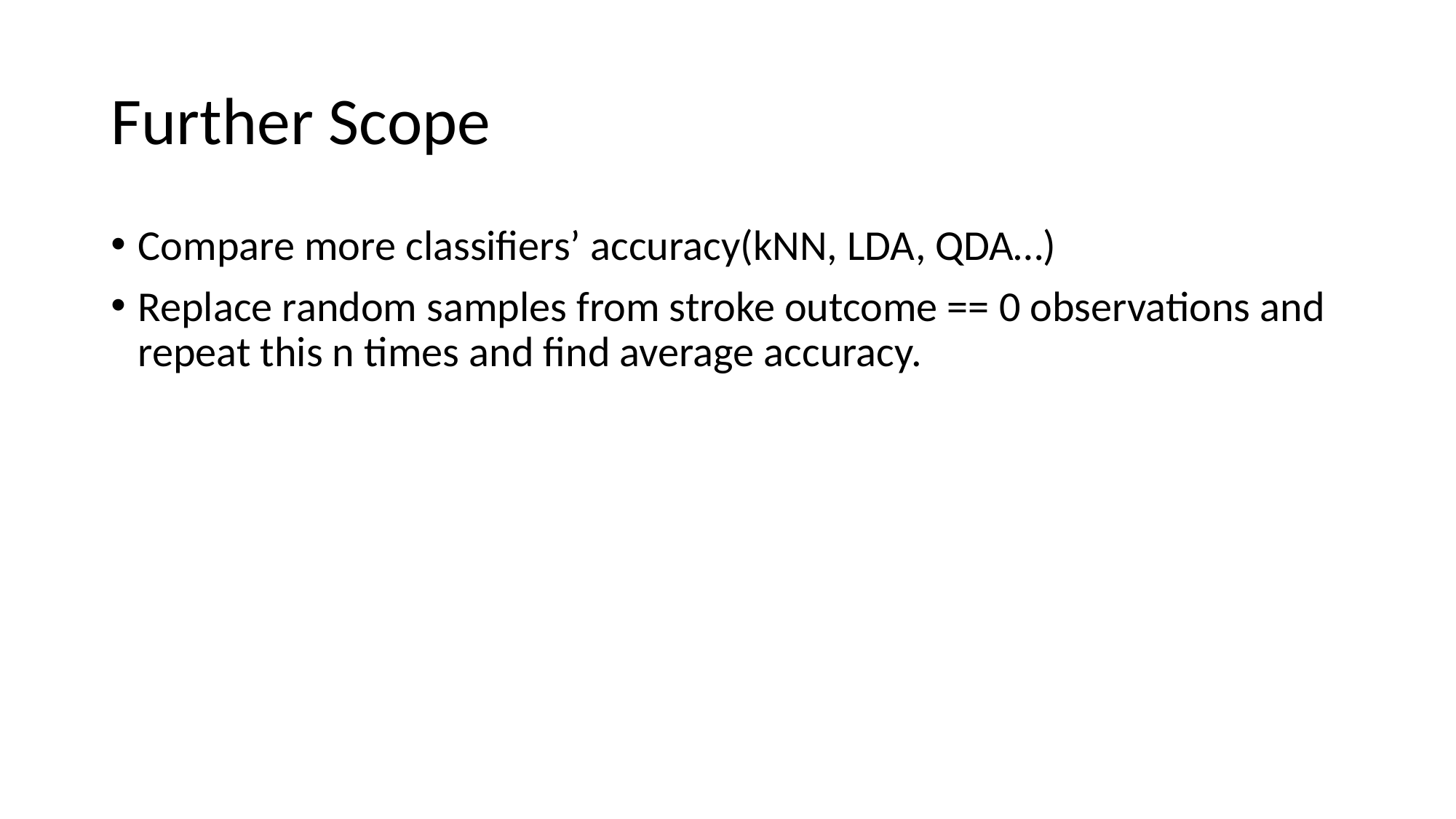

# Further Scope
Compare more classifiers’ accuracy(kNN, LDA, QDA…)
Replace random samples from stroke outcome == 0 observations and repeat this n times and find average accuracy.